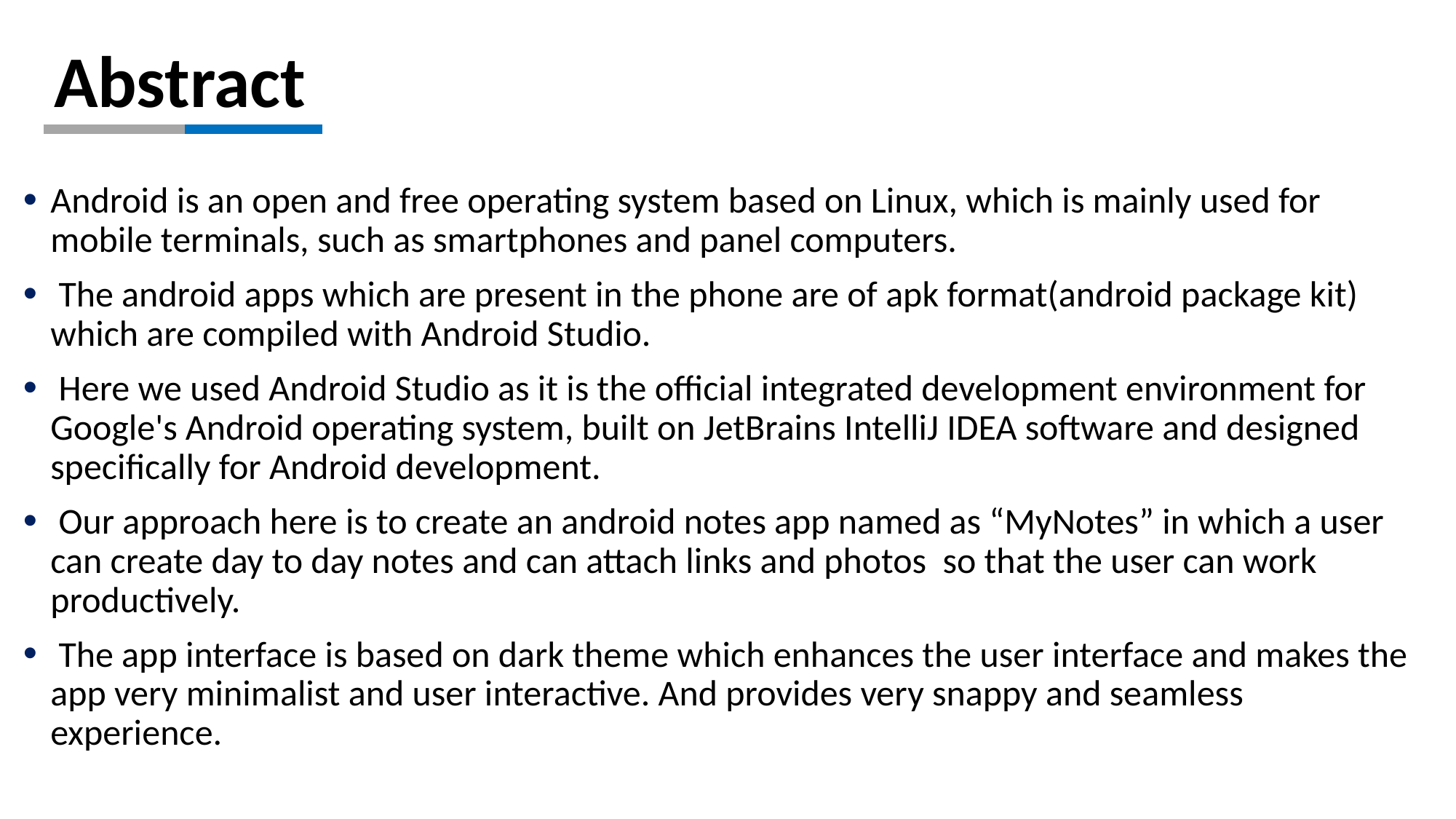

# Abstract
Android is an open and free operating system based on Linux, which is mainly used for mobile terminals, such as smartphones and panel computers.
 The android apps which are present in the phone are of apk format(android package kit) which are compiled with Android Studio.
 Here we used Android Studio as it is the official integrated development environment for Google's Android operating system, built on JetBrains IntelliJ IDEA software and designed specifically for Android development.
 Our approach here is to create an android notes app named as “MyNotes” in which a user can create day to day notes and can attach links and photos  so that the user can work productively.
 The app interface is based on dark theme which enhances the user interface and makes the app very minimalist and user interactive. And provides very snappy and seamless experience.